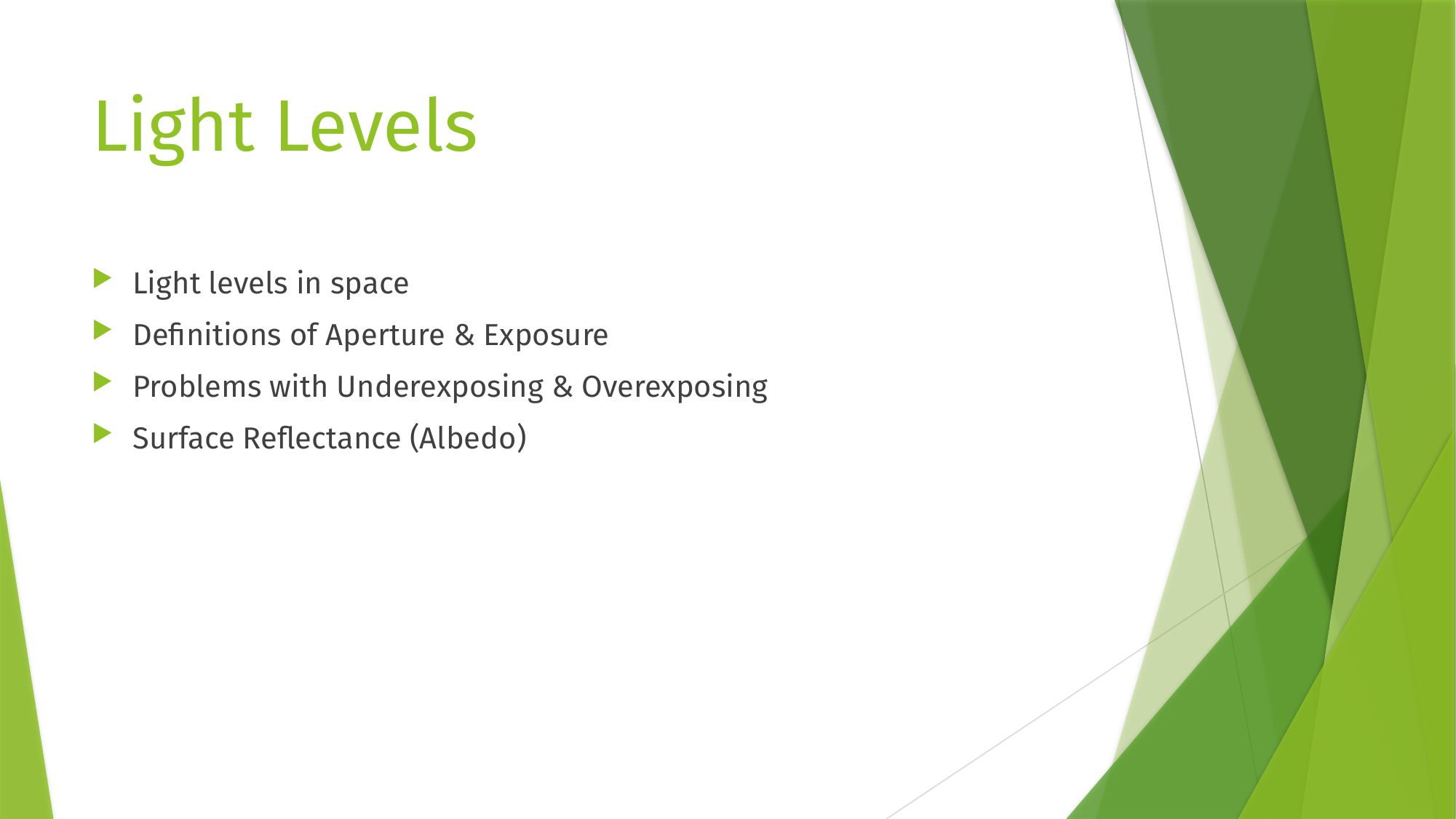

# Light Levels
Light levels in space
Definitions of Aperture & Exposure
Problems with Underexposing & Overexposing
Surface Reflectance (Albedo)